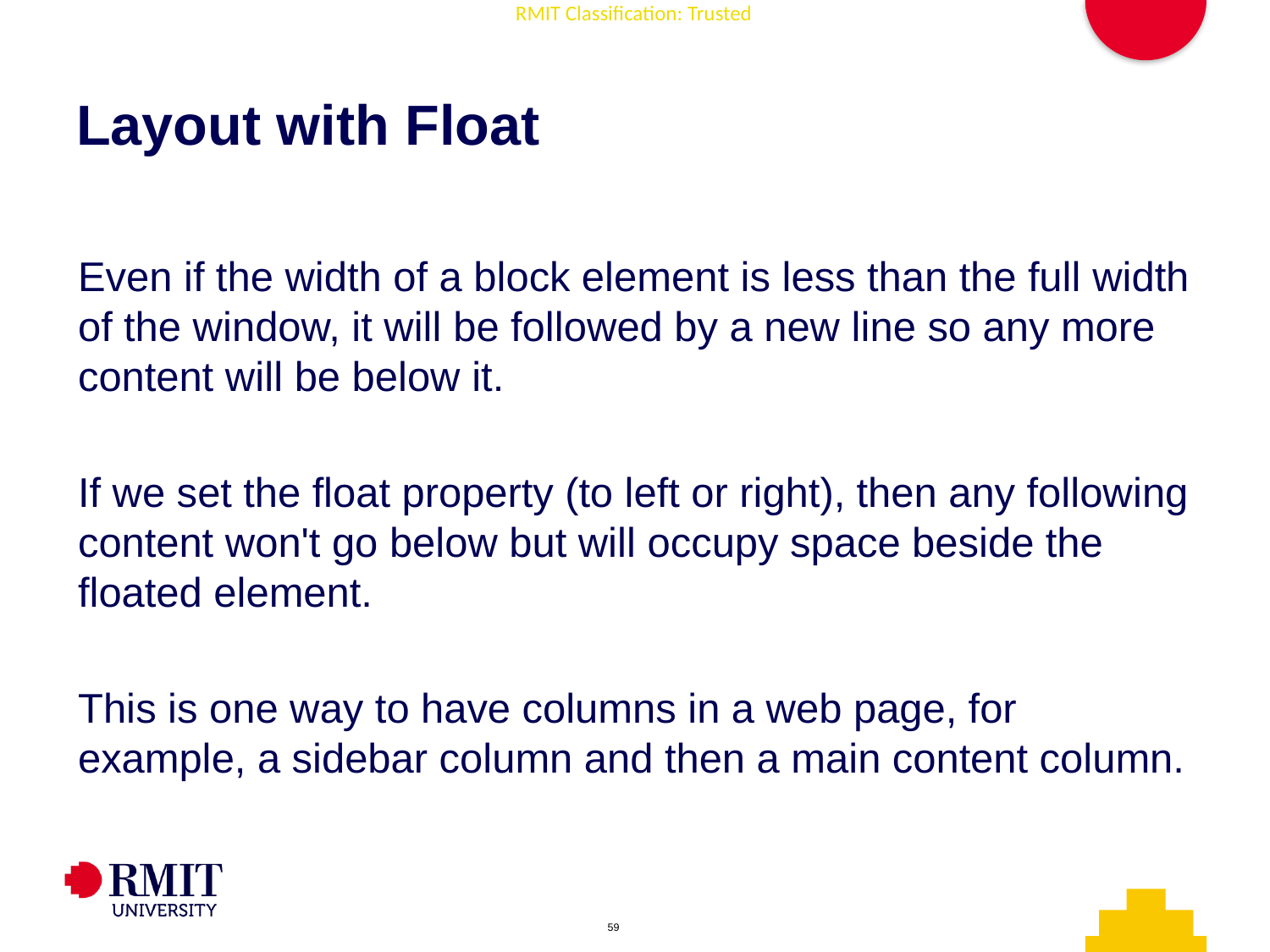

# Layout with Float
Even if the width of a block element is less than the full width of the window, it will be followed by a new line so any more content will be below it.

If we set the float property (to left or right), then any following content won't go below but will occupy space beside the floated element.

This is one way to have columns in a web page, for example, a sidebar column and then a main content column.
AD006 Associate Degree in IT